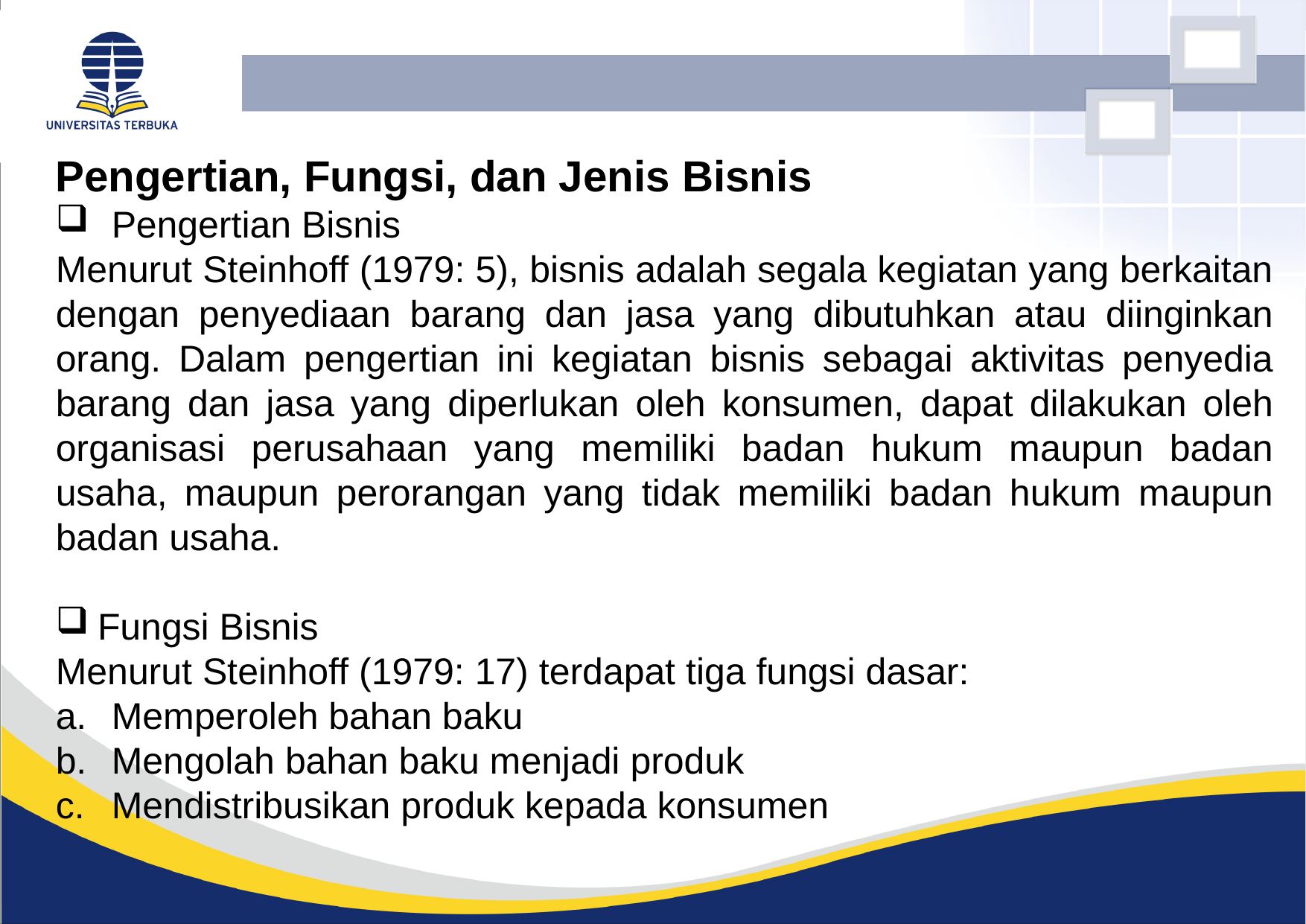

Pengertian, Fungsi, dan Jenis Bisnis
Pengertian Bisnis
Menurut Steinhoff (1979: 5), bisnis adalah segala kegiatan yang berkaitan dengan penyediaan barang dan jasa yang dibutuhkan atau diinginkan orang. Dalam pengertian ini kegiatan bisnis sebagai aktivitas penyedia barang dan jasa yang diperlukan oleh konsumen, dapat dilakukan oleh organisasi perusahaan yang memiliki badan hukum maupun badan usaha, maupun perorangan yang tidak memiliki badan hukum maupun badan usaha.

Fungsi Bisnis
Menurut Steinhoff (1979: 17) terdapat tiga fungsi dasar:
Memperoleh bahan baku
Mengolah bahan baku menjadi produk
Mendistribusikan produk kepada konsumen